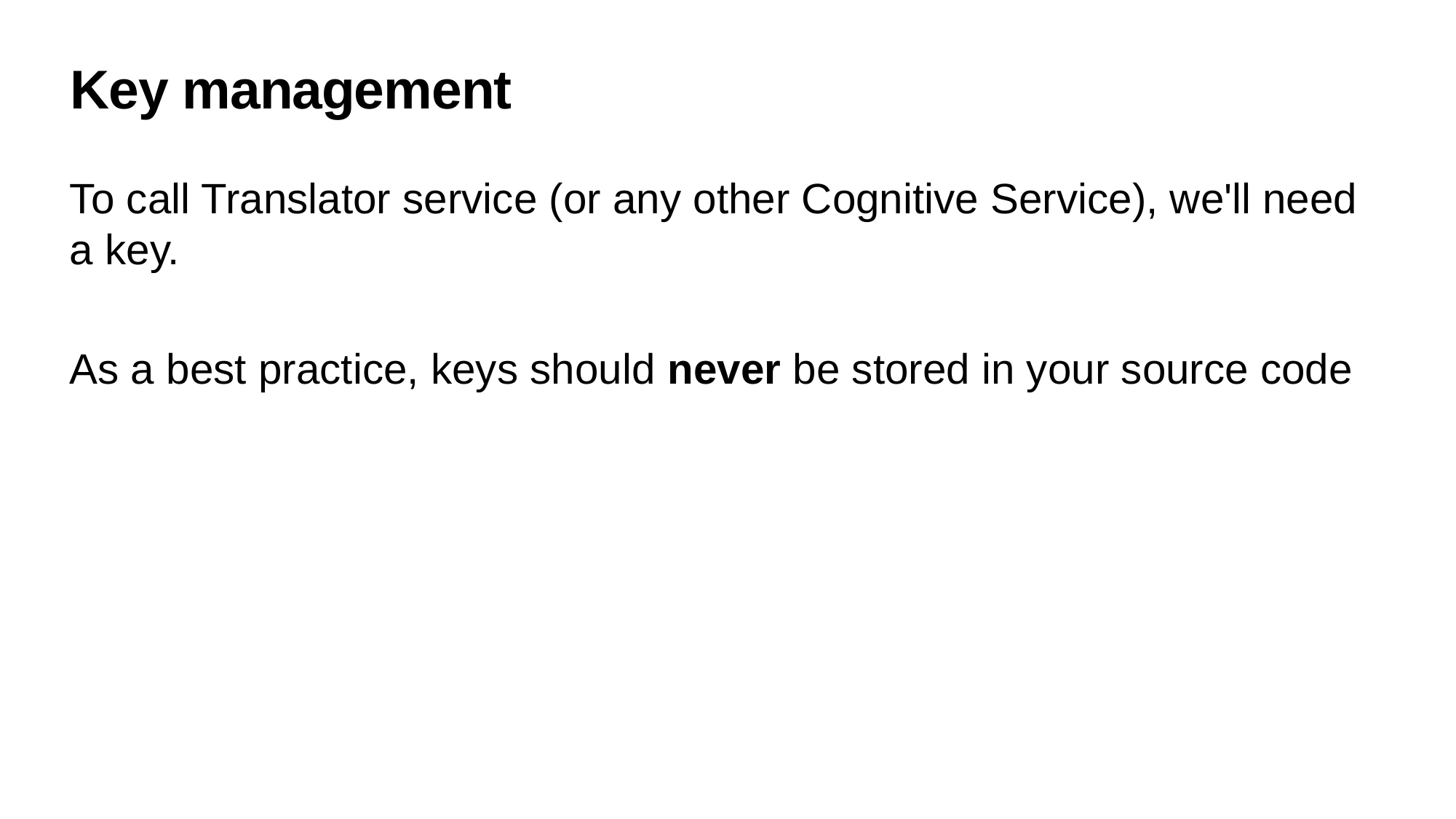

# Key management
To call Translator service (or any other Cognitive Service), we'll need a key.

As a best practice, keys should never be stored in your source code